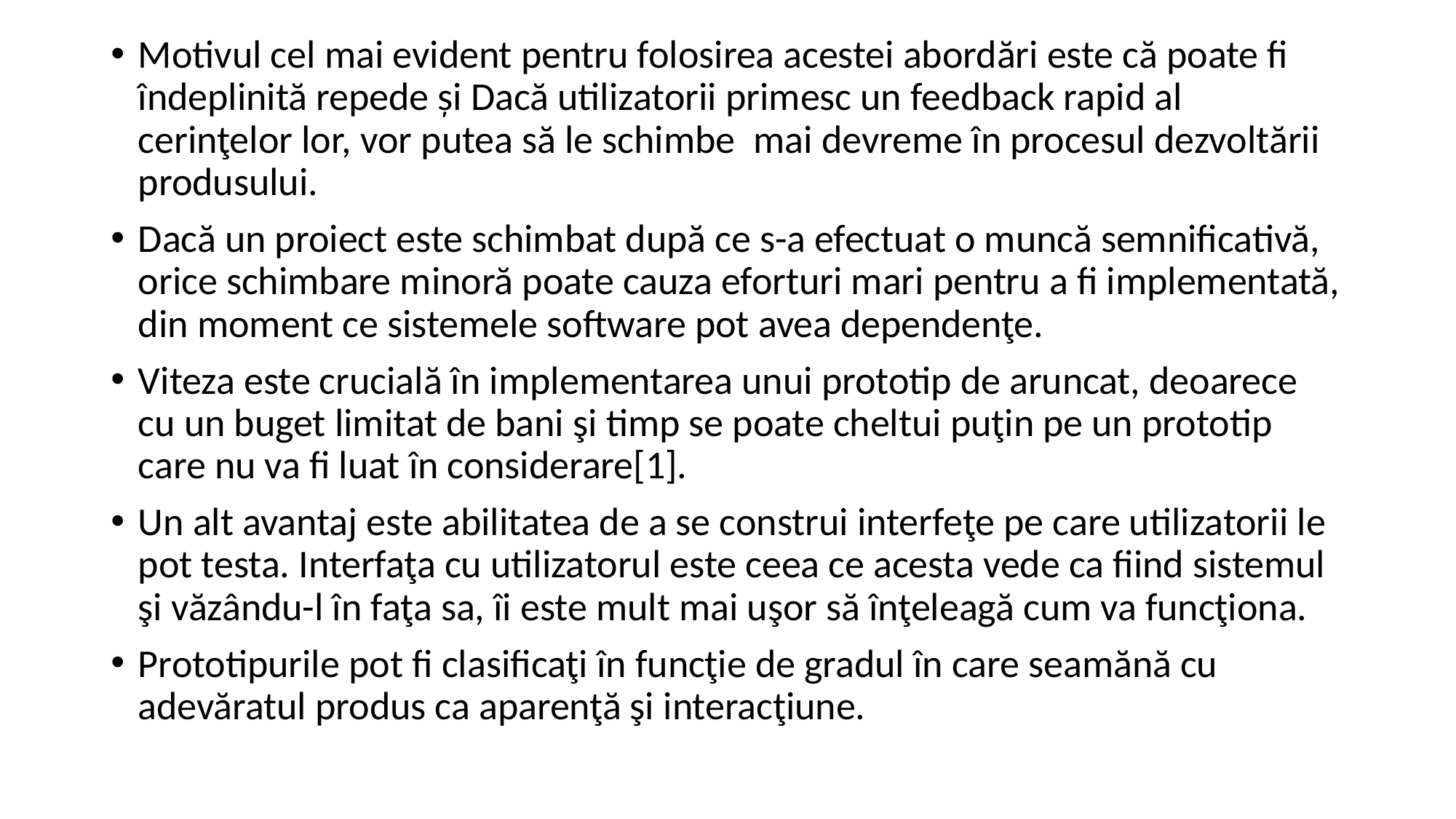

Motivul cel mai evident pentru folosirea acestei abordări este că poate fi îndeplinită repede și Dacă utilizatorii primesc un feedback rapid al cerinţelor lor, vor putea să le schimbe  mai devreme în procesul dezvoltării produsului.
Dacă un proiect este schimbat după ce s-a efectuat o muncă semnificativă, orice schimbare minoră poate cauza eforturi mari pentru a fi implementată, din moment ce sistemele software pot avea dependenţe.
Viteza este crucială în implementarea unui prototip de aruncat, deoarece cu un buget limitat de bani şi timp se poate cheltui puţin pe un prototip care nu va fi luat în considerare[1].
Un alt avantaj este abilitatea de a se construi interfeţe pe care utilizatorii le pot testa. Interfaţa cu utilizatorul este ceea ce acesta vede ca fiind sistemul şi văzându-l în faţa sa, îi este mult mai uşor să înţeleagă cum va funcţiona.
Prototipurile pot fi clasificaţi în funcţie de gradul în care seamănă cu adevăratul produs ca aparenţă şi interacţiune.